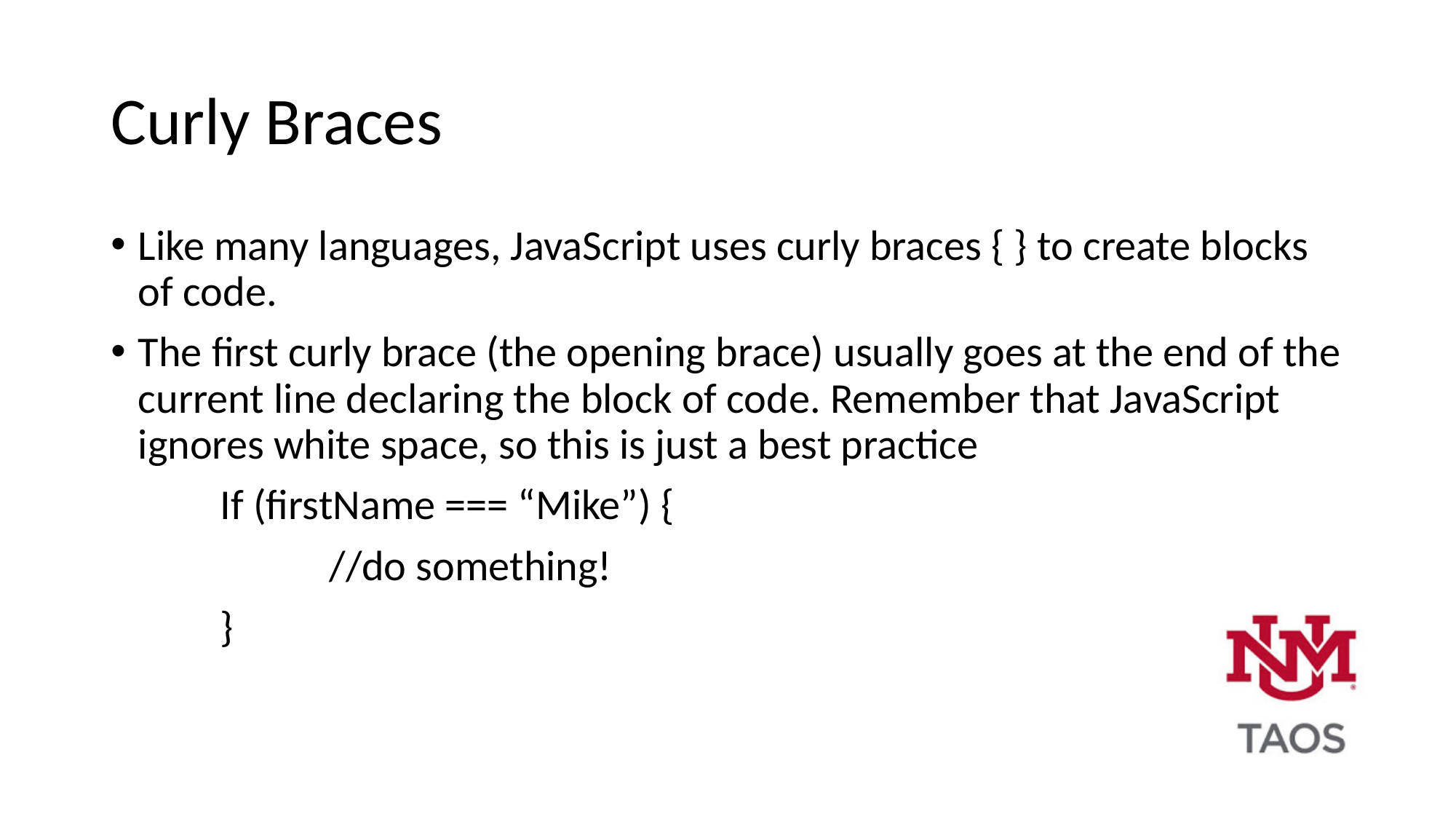

# Curly Braces
Like many languages, JavaScript uses curly braces { } to create blocks of code.
The first curly brace (the opening brace) usually goes at the end of the current line declaring the block of code. Remember that JavaScript ignores white space, so this is just a best practice
	If (firstName === “Mike”) {
		//do something!
	}